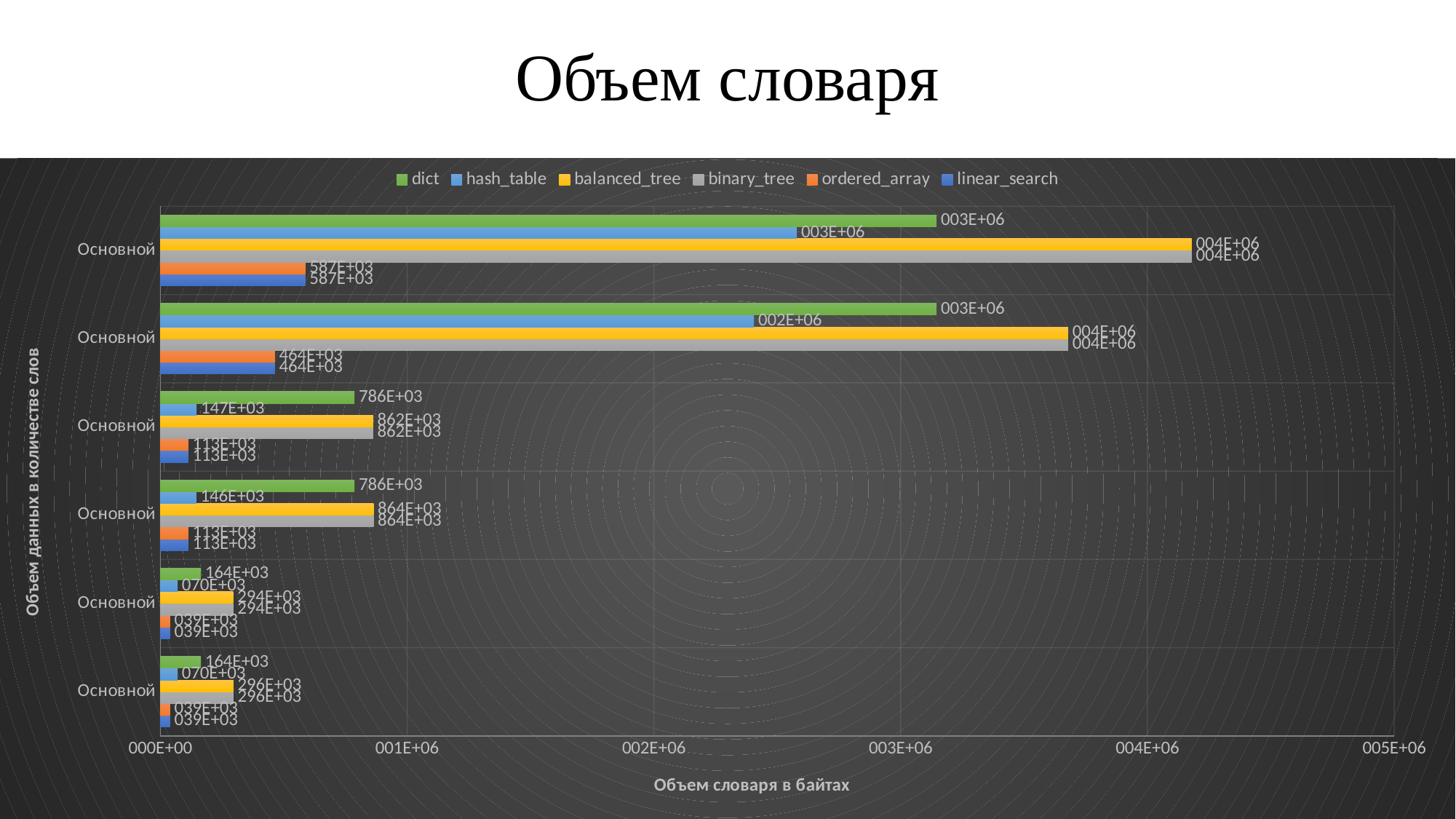

# Объем словаря

### Chart

| Category | linear_search | ordered_array | binary_tree | balanced_tree | hash_table | dict |
|---|---|---|---|---|---|---|
| 9251 | 38928.0 | 38928.0 | 296032.0 | 296032.0 | 70156.0 | 163900.0 |
| 9197 | 38928.0 | 38928.0 | 294304.0 | 294304.0 | 69644.0 | 163900.0 |
| 27030 | 112708.0 | 112708.0 | 863552.0 | 863552.0 | 145668.0 | 786492.0 |
| 26936 | 112708.0 | 112708.0 | 861952.0 | 861952.0 | 146896.0 | 786492.0 |
| 110735 | 463788.0 | 463788.0 | 3678240.0 | 3678240.0 | 2405576.0 | 3145788.0 |
| 126992 | 587028.0 | 587028.0 | 4179168.0 | 4179168.0 | 2579720.0 | 3145788.0 |